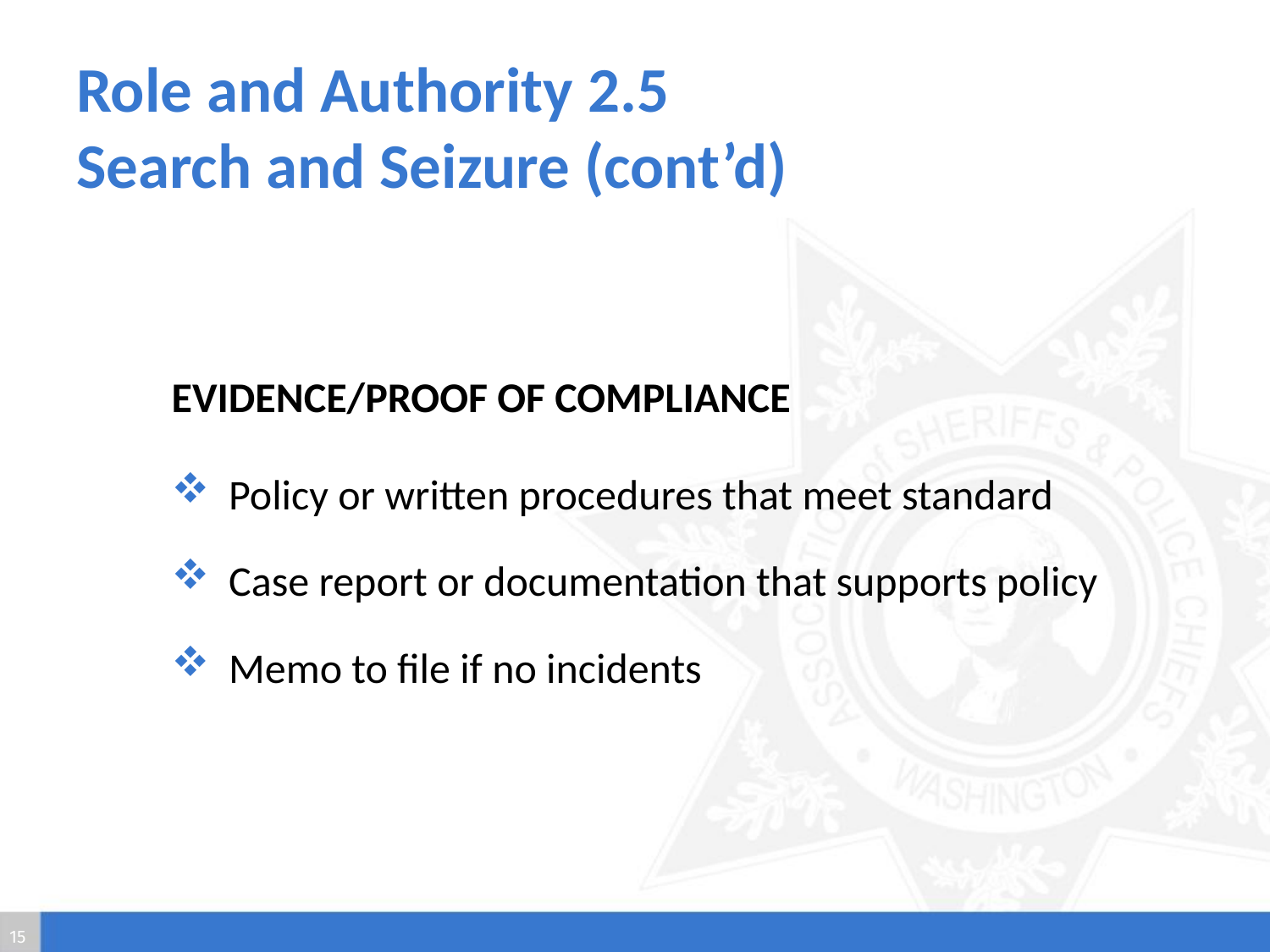

# Role and Authority 2.5 Search and Seizure (cont’d)
Evidence/Proof of Compliance
 Policy or written procedures that meet standard
 Case report or documentation that supports policy
 Memo to file if no incidents

15